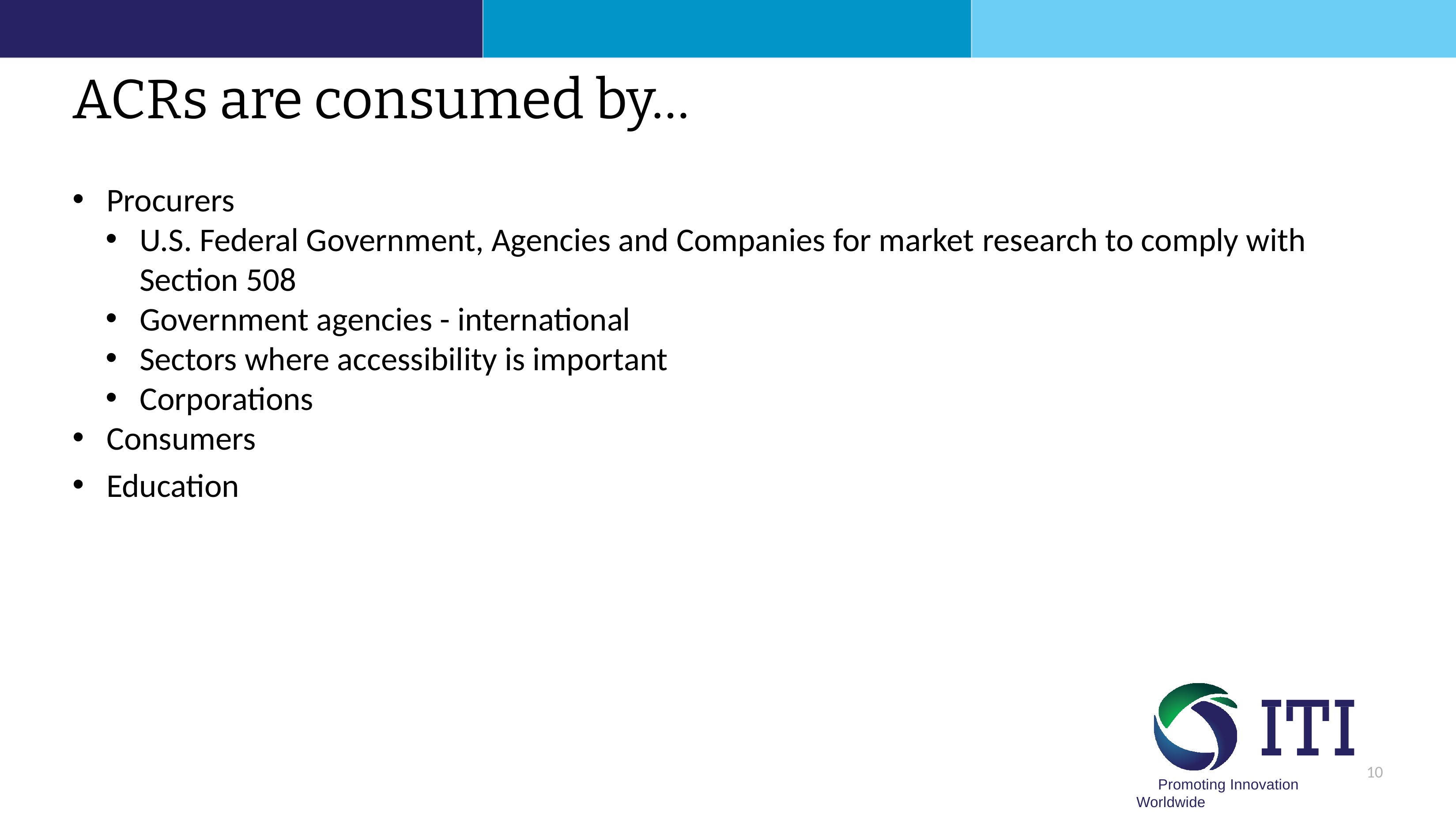

# ACRs are consumed by…
Procurers
U.S. Federal Government, Agencies and Companies for market research to comply with Section 508
Government agencies - international
Sectors where accessibility is important
Corporations
Consumers
Education
10
ITI Promoting Innovation Worldwide